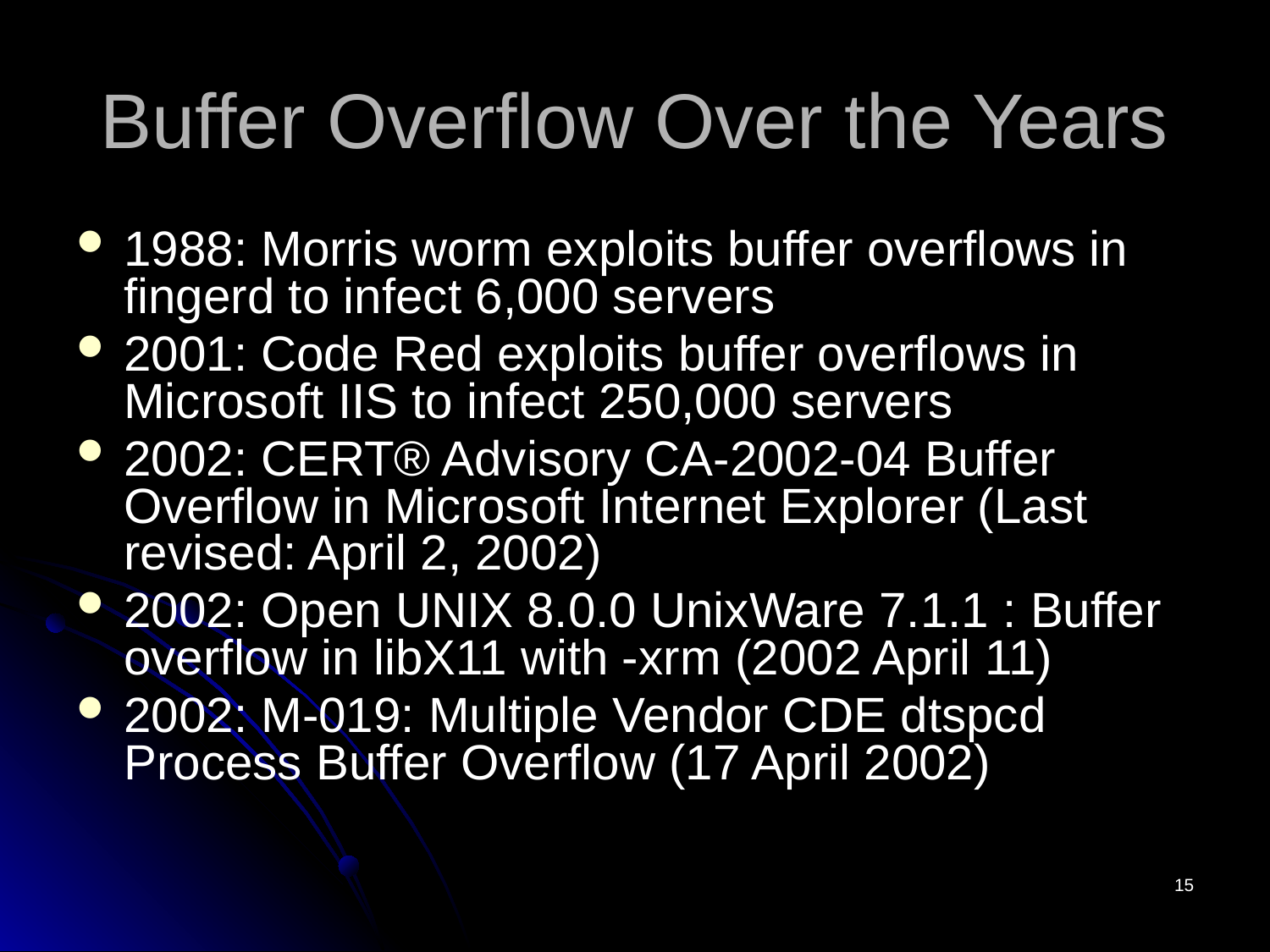

# Buffer Overflow Over the Years
1988: Morris worm exploits buffer overflows in fingerd to infect 6,000 servers
2001: Code Red exploits buffer overflows in Microsoft IIS to infect 250,000 servers
2002: CERT® Advisory CA-2002-04 Buffer Overflow in Microsoft Internet Explorer (Last revised: April 2, 2002)
2002: Open UNIX 8.0.0 UnixWare 7.1.1 : Buffer overflow in libX11 with -xrm (2002 April 11)
2002: M-019: Multiple Vendor CDE dtspcd Process Buffer Overflow (17 April 2002)
15